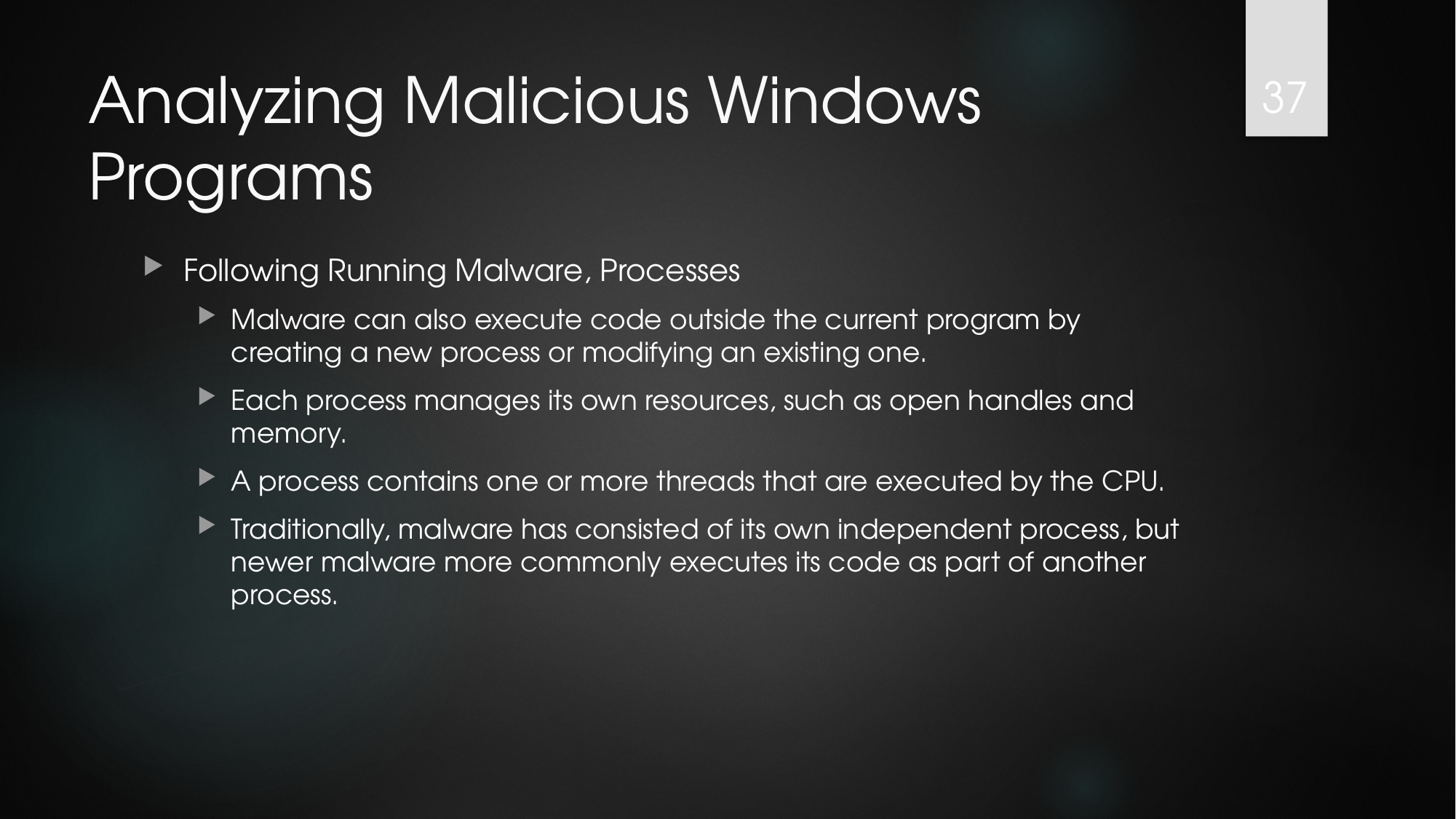

37
# Analyzing Malicious Windows Programs
Following Running Malware, Processes
Malware can also execute code outside the current program by creating a new process or modifying an existing one.
Each process manages its own resources, such as open handles and memory.
A process contains one or more threads that are executed by the CPU.
Traditionally, malware has consisted of its own independent process, but newer malware more commonly executes its code as part of another process.